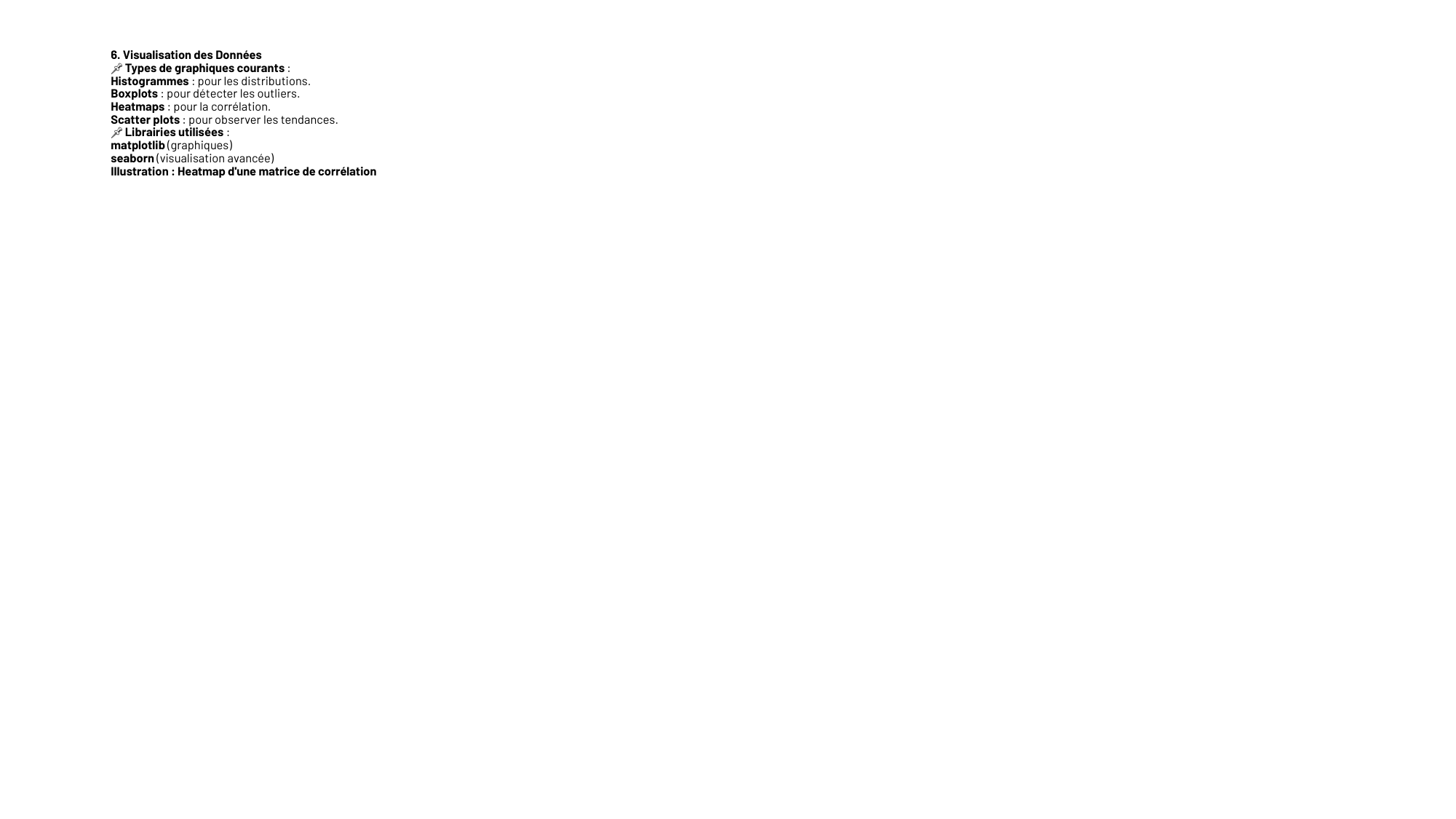

# 6. Visualisation des Données
📌 Types de graphiques courants :
Histogrammes : pour les distributions.
Boxplots : pour détecter les outliers.
Heatmaps : pour la corrélation.
Scatter plots : pour observer les tendances.
📌 Librairies utilisées :
matplotlib (graphiques)
seaborn (visualisation avancée)
Illustration : Heatmap d'une matrice de corrélation